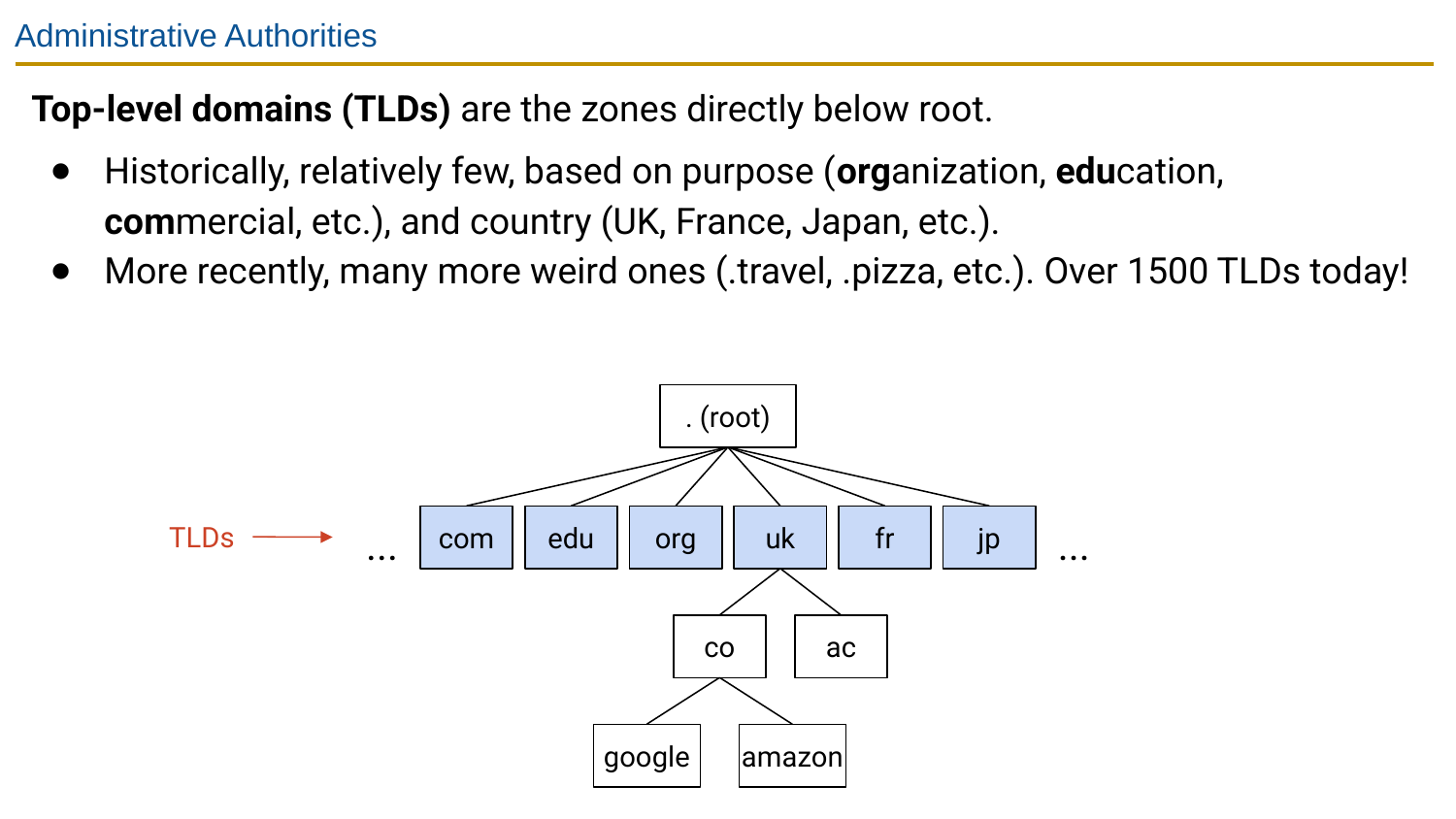

# Administrative Authorities
Top-level domains (TLDs) are the zones directly below root.
Historically, relatively few, based on purpose (organization, education, commercial, etc.), and country (UK, France, Japan, etc.).
More recently, many more weird ones (.travel, .pizza, etc.). Over 1500 TLDs today!
. (root)
TLDs
...
com
edu
org
uk
fr
jp
...
co
ac
google
amazon